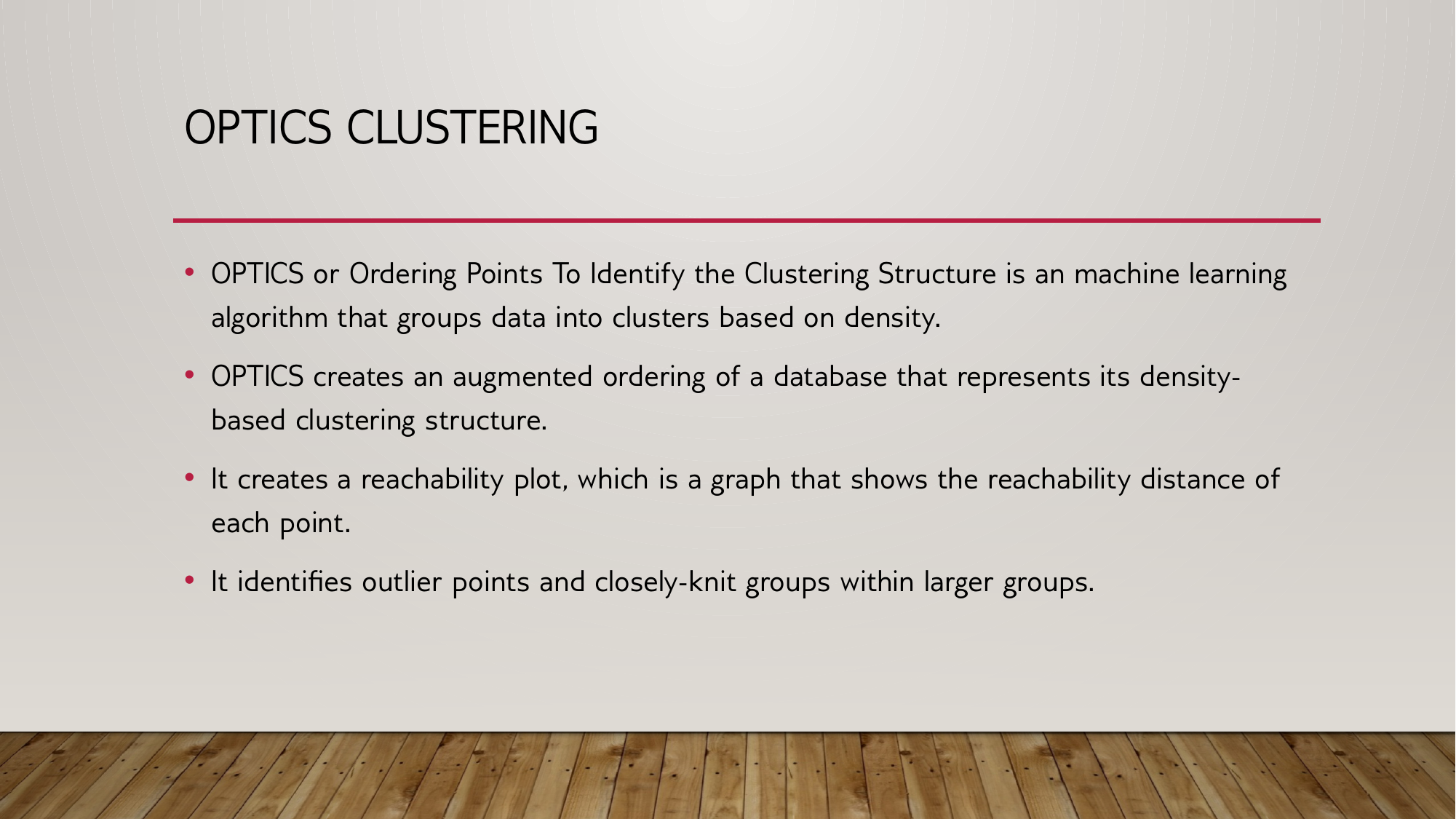

# Optics clustering
OPTICS or Ordering Points To Identify the Clustering Structure is an machine learning algorithm that groups data into clusters based on density.
OPTICS creates an augmented ordering of a database that represents its density-based clustering structure.
It creates a reachability plot, which is a graph that shows the reachability distance of each point.
It identifies outlier points and closely-knit groups within larger groups.